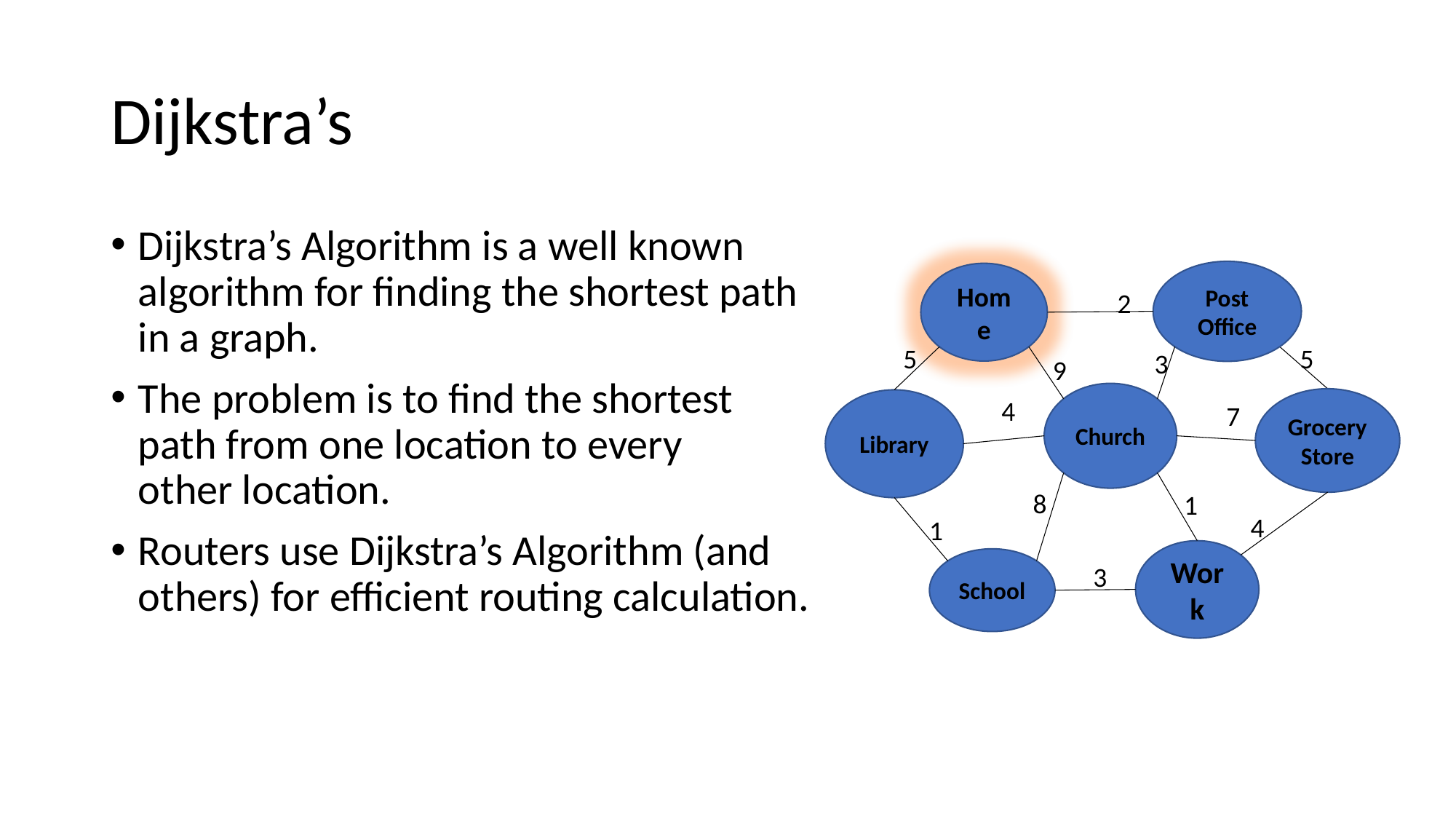

# Dijkstra’s
Dijkstra’s Algorithm is a well known
algorithm for finding the shortest path
in a graph.
The problem is to find the shortest
path from one location to every
other location.
Routers use Dijkstra’s Algorithm (and
others) for efficient routing calculation.
Post Office
Home
Church
Grocery Store
Library
Work
School
2
5
3
5
3
9
4
7
8
1
4
1